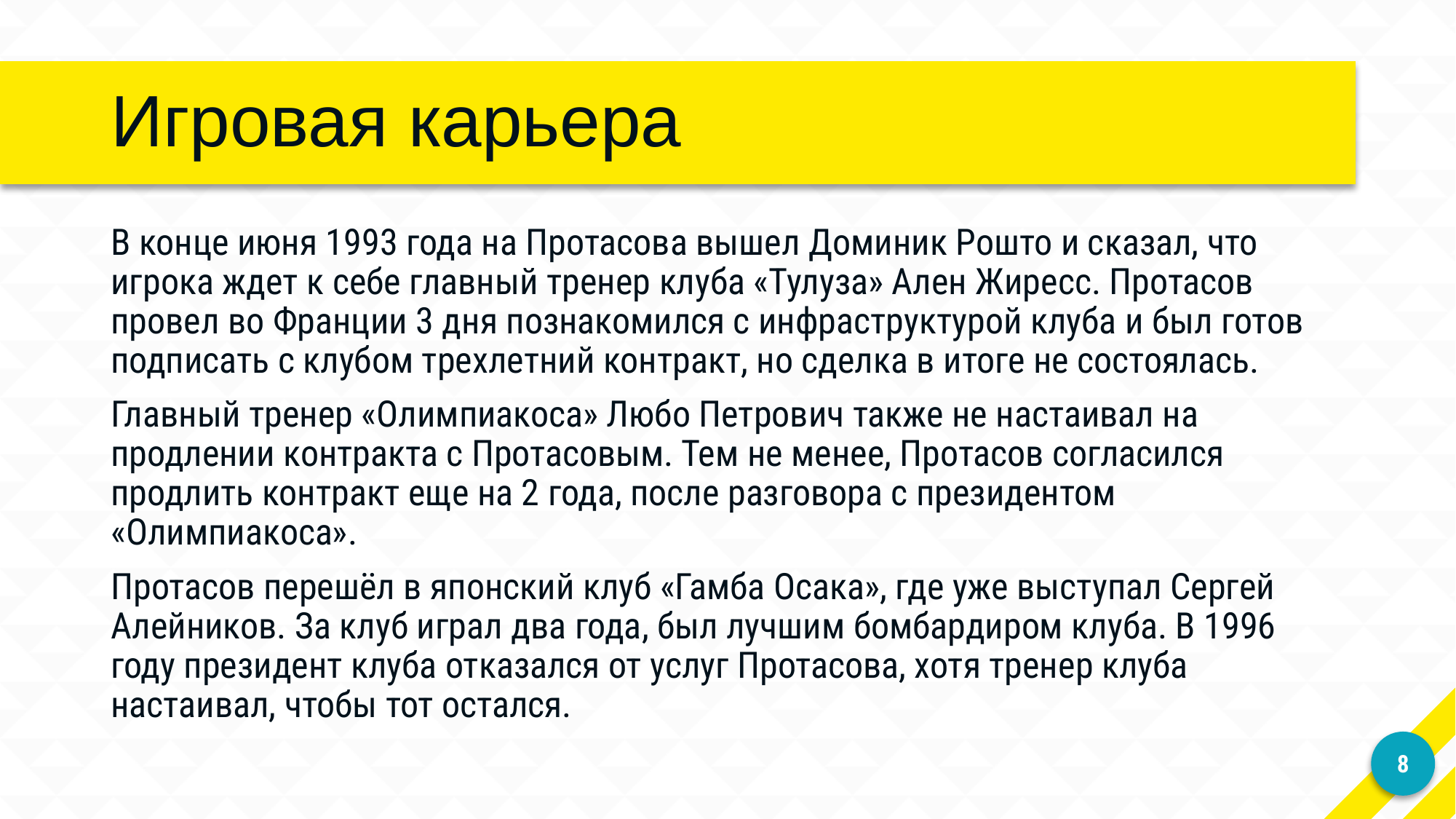

# Игровая карьера
В конце июня 1993 года на Протасова вышел Доминик Рошто и сказал, что игрока ждет к себе главный тренер клуба «Тулуза» Ален Жиресс. Протасов провел во Франции 3 дня познакомился с инфраструктурой клуба и был готов подписать с клубом трехлетний контракт, но сделка в итоге не состоялась.
Главный тренер «Олимпиакоса» Любо Петрович также не настаивал на продлении контракта с Протасовым. Тем не менее, Протасов согласился продлить контракт еще на 2 года, после разговора с президентом «Олимпиакоса».
Протасов перешёл в японский клуб «Гамба Осака», где уже выступал Сергей Алейников. За клуб играл два года, был лучшим бомбардиром клуба. В 1996 году президент клуба отказался от услуг Протасова, хотя тренер клуба настаивал, чтобы тот остался.